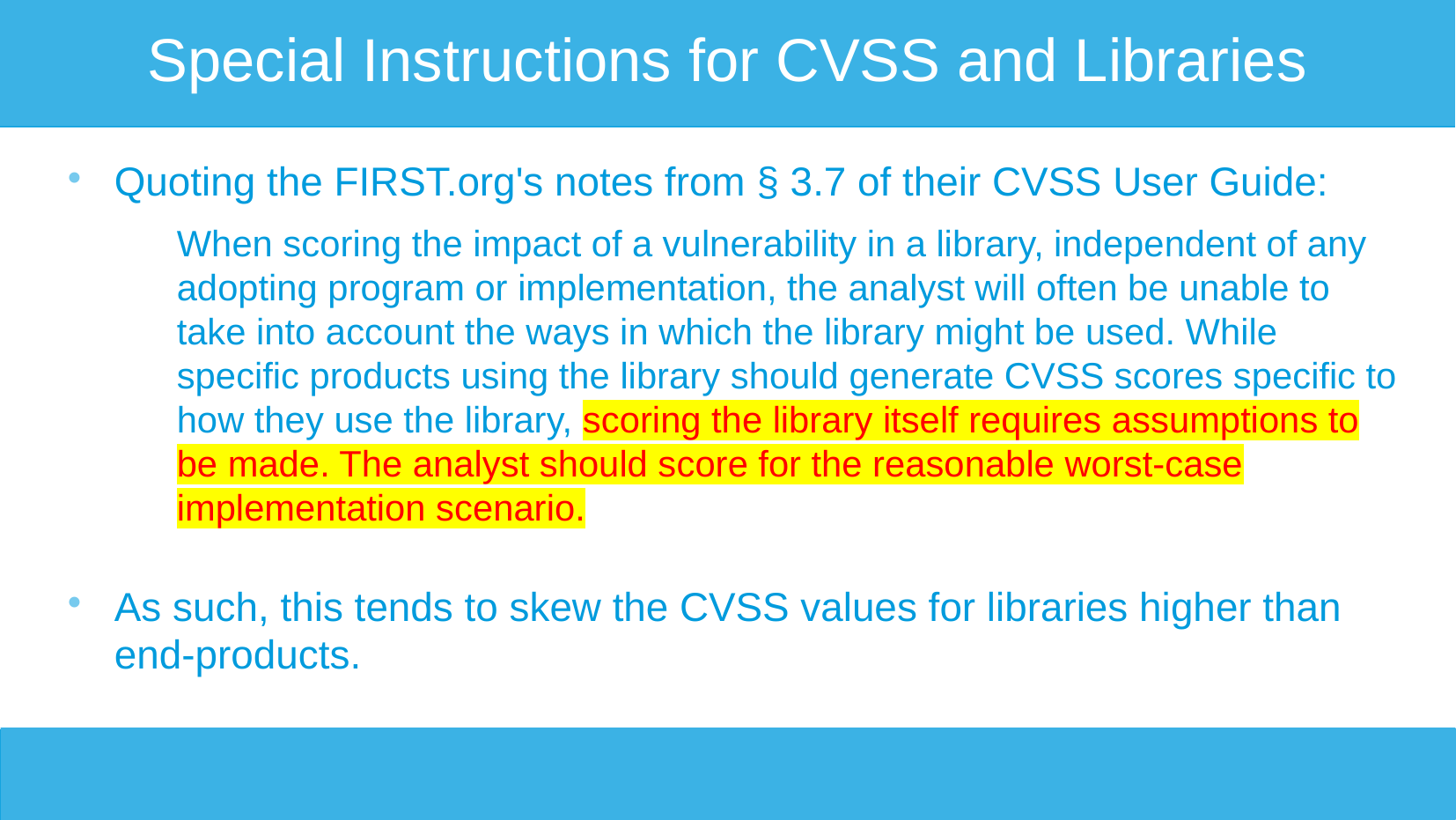

# Special Instructions for CVSS and Libraries
Quoting the FIRST.org's notes from § 3.7 of their CVSS User Guide:
When scoring the impact of a vulnerability in a library, independent of any adopting program or implementation, the analyst will often be unable to take into account the ways in which the library might be used. While specific products using the library should generate CVSS scores specific to how they use the library, scoring the library itself requires assumptions to be made. The analyst should score for the reasonable worst-case implementation scenario.

As such, this tends to skew the CVSS values for libraries higher than end-products.